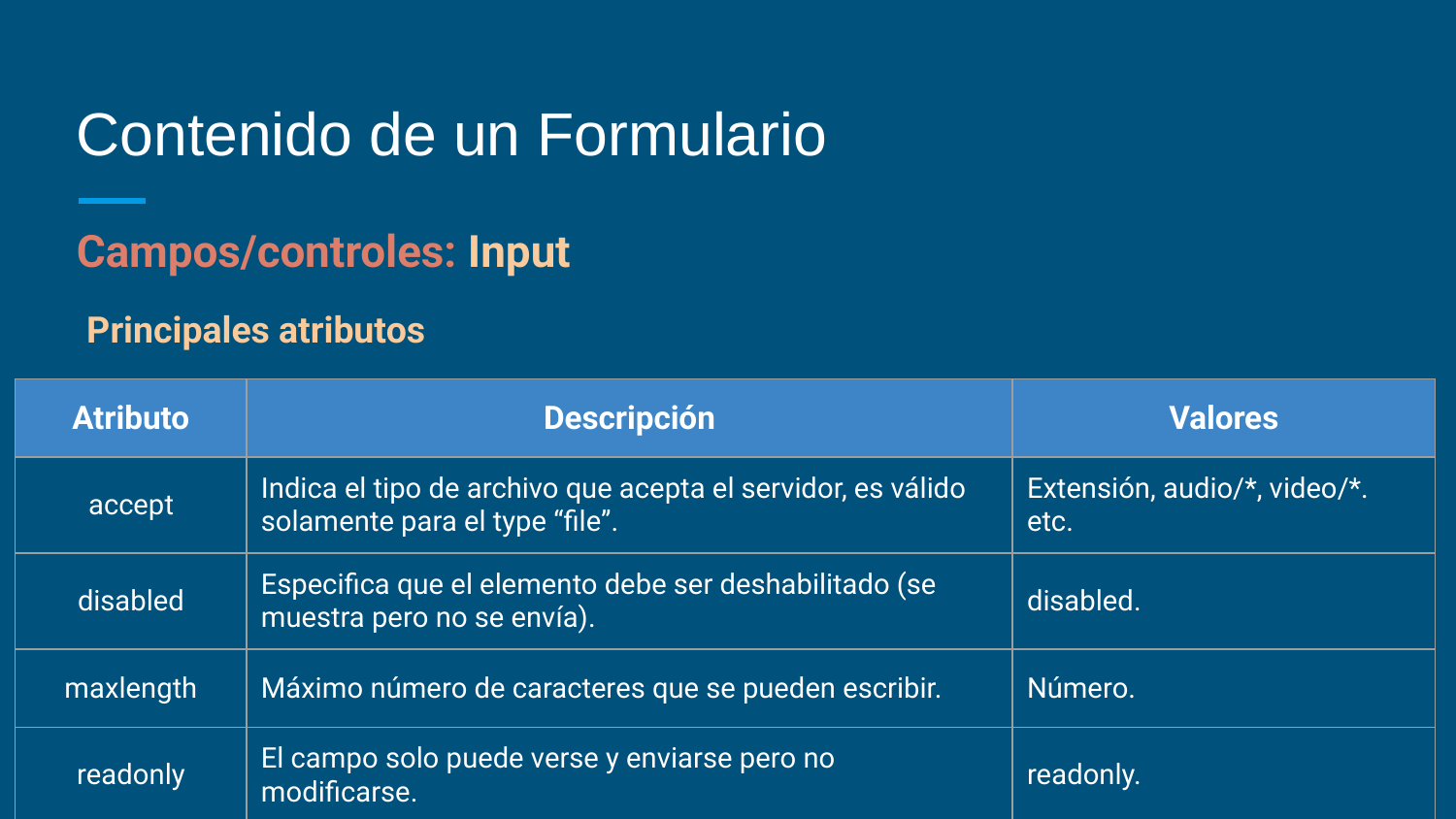

# Contenido de un Formulario
Campos/controles: Input
Principales atributos
| Atributo | Descripción | Valores |
| --- | --- | --- |
| accept | Indica el tipo de archivo que acepta el servidor, es válido solamente para el type “file”. | Extensión, audio/\*, video/\*. etc. |
| disabled | Especifica que el elemento debe ser deshabilitado (se muestra pero no se envía). | disabled. |
| maxlength | Máximo número de caracteres que se pueden escribir. | Número. |
| readonly | El campo solo puede verse y enviarse pero no modificarse. | readonly. |